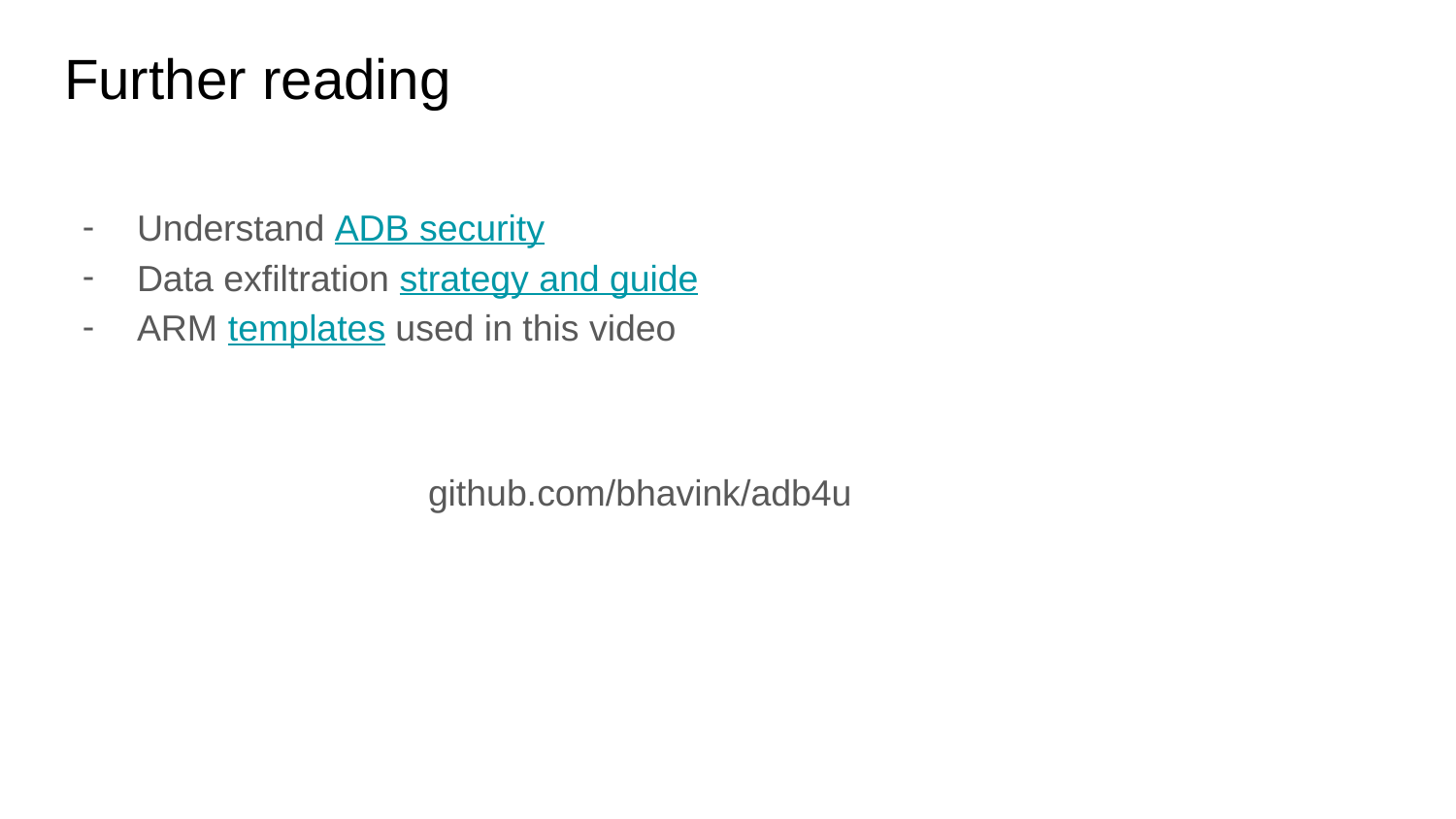

# Further reading
Understand ADB security
Data exfiltration strategy and guide
ARM templates used in this video

github.com/bhavink/adb4u